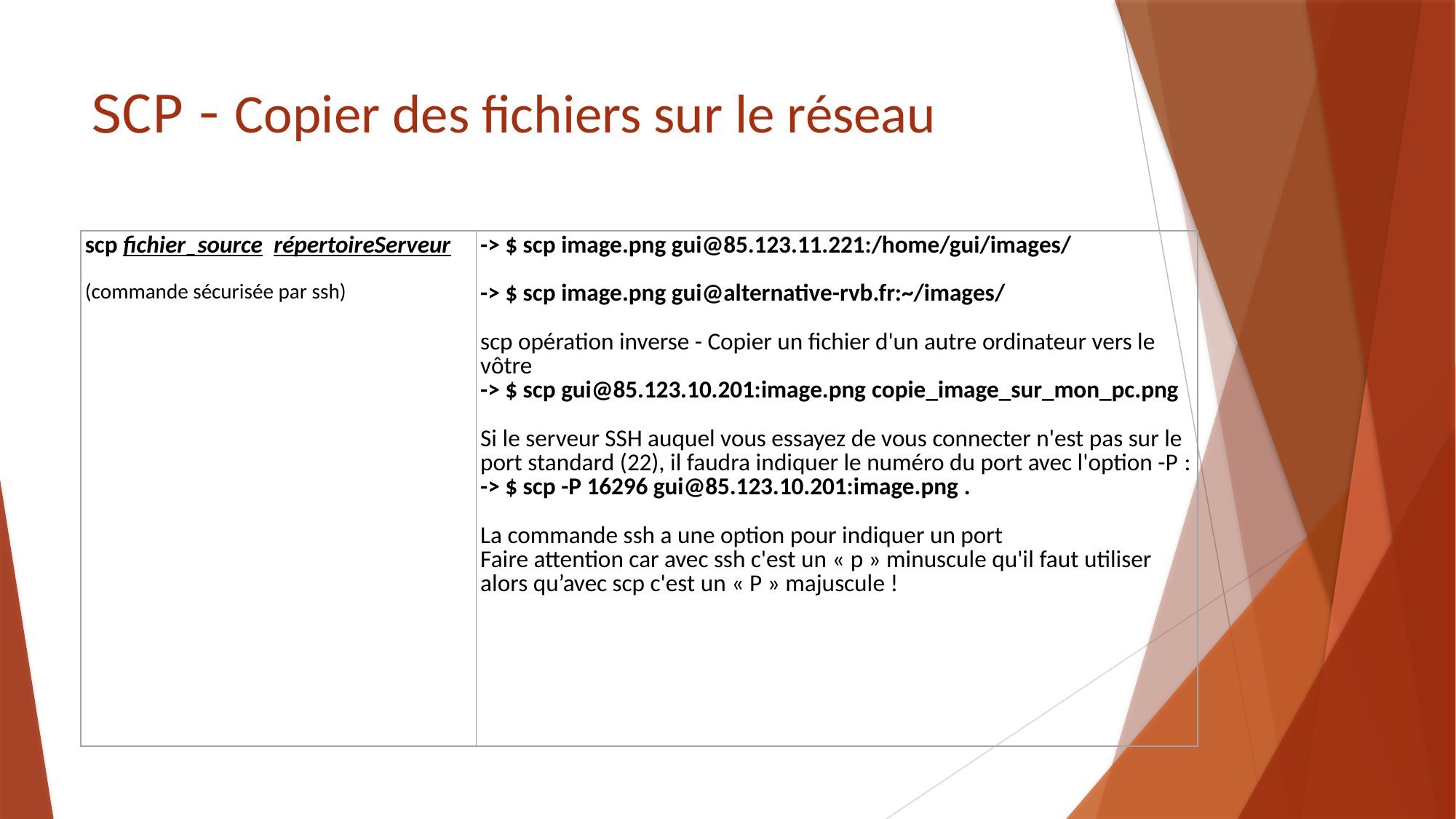

# SCP - Copier des fichiers sur le réseau
| scp fichier\_source  répertoireServeur (commande sécurisée par ssh) | -> $ scp image.png gui@85.123.11.221:/home/gui/images/ -> $ scp image.png gui@alternative-rvb.fr:~/images/ scp opération inverse - Copier un fichier d'un autre ordinateur vers le vôtre -> $ scp gui@85.123.10.201:image.png copie\_image\_sur\_mon\_pc.png Si le serveur SSH auquel vous essayez de vous connecter n'est pas sur le port standard (22), il faudra indiquer le numéro du port avec l'option -P : -> $ scp -P 16296 gui@85.123.10.201:image.png . La commande ssh a une option pour indiquer un port  Faire attention car avec ssh c'est un « p » minuscule qu'il faut utiliser alors qu’avec scp c'est un « P » majuscule ! |
| --- | --- |